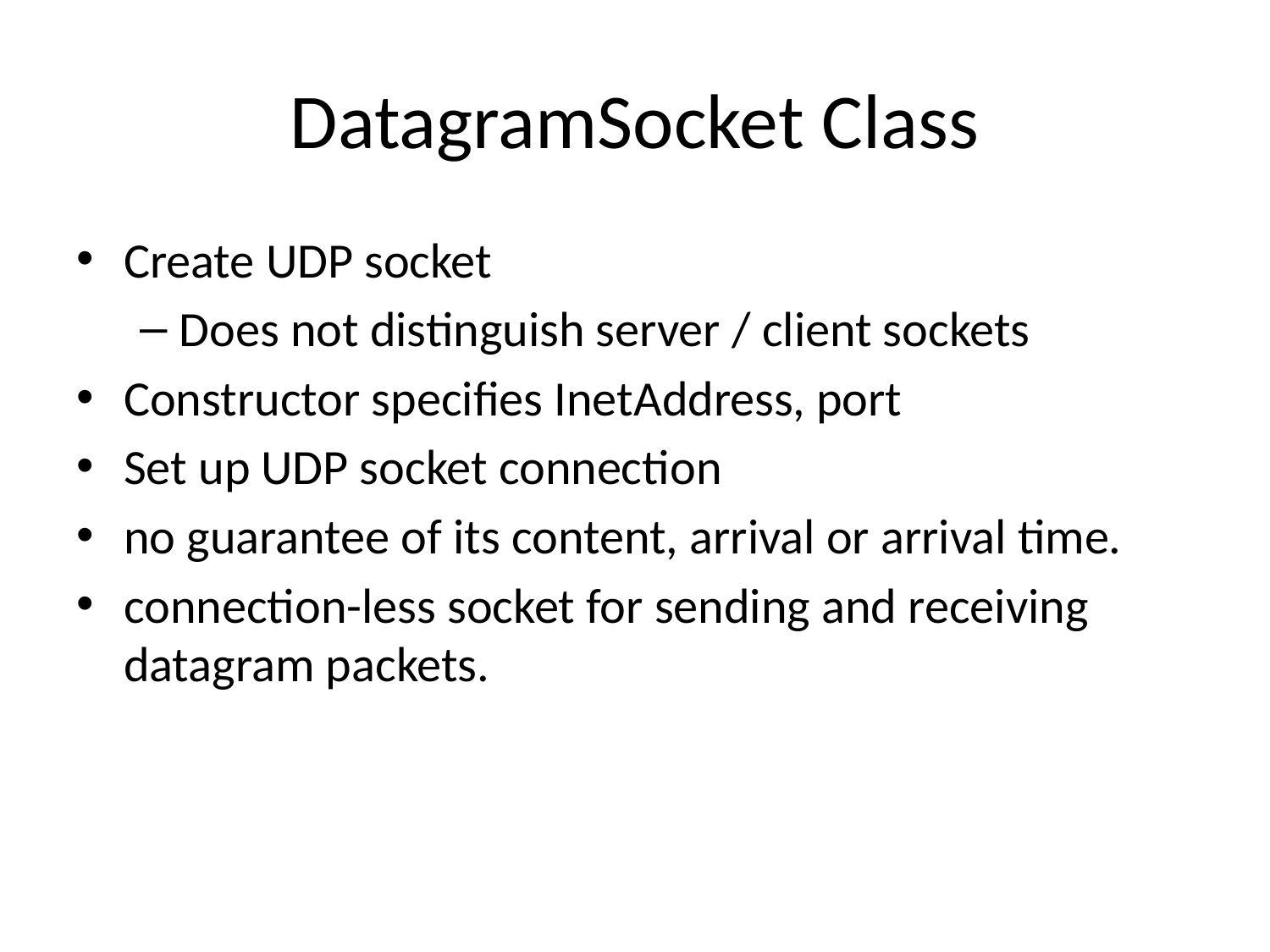

# DatagramSocket Class
Create UDP socket
Does not distinguish server / client sockets
Constructor specifies InetAddress, port
Set up UDP socket connection
no guarantee of its content, arrival or arrival time.
connection-less socket for sending and receiving datagram packets.